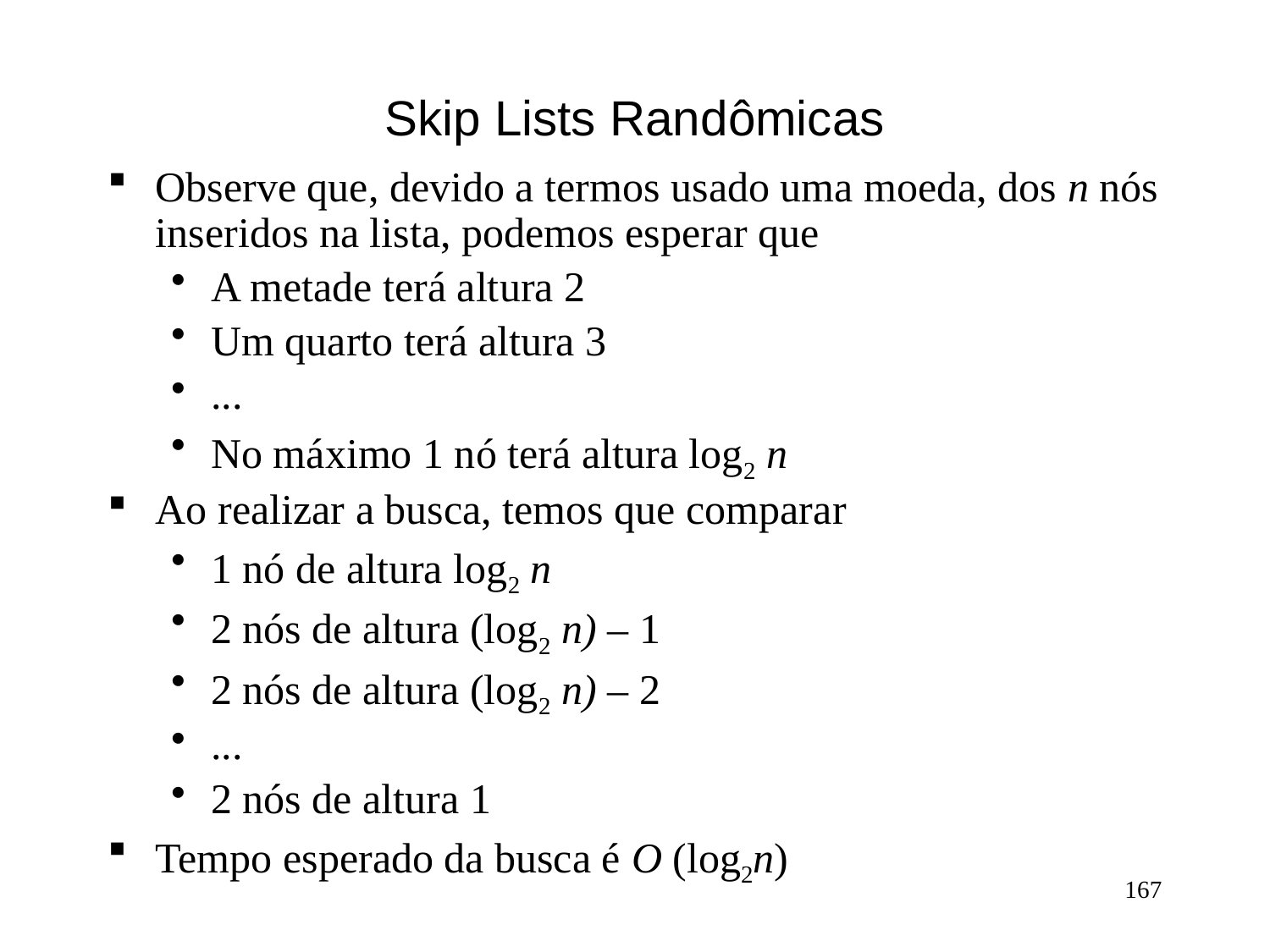

# Skip Lists Randômicas
Observe que, devido a termos usado uma moeda, dos n nós inseridos na lista, podemos esperar que
A metade terá altura 2
Um quarto terá altura 3
...
No máximo 1 nó terá altura log2 n
Ao realizar a busca, temos que comparar
1 nó de altura log2 n
2 nós de altura (log2 n) – 1
2 nós de altura (log2 n) – 2
...
2 nós de altura 1
Tempo esperado da busca é O (log2n)
167